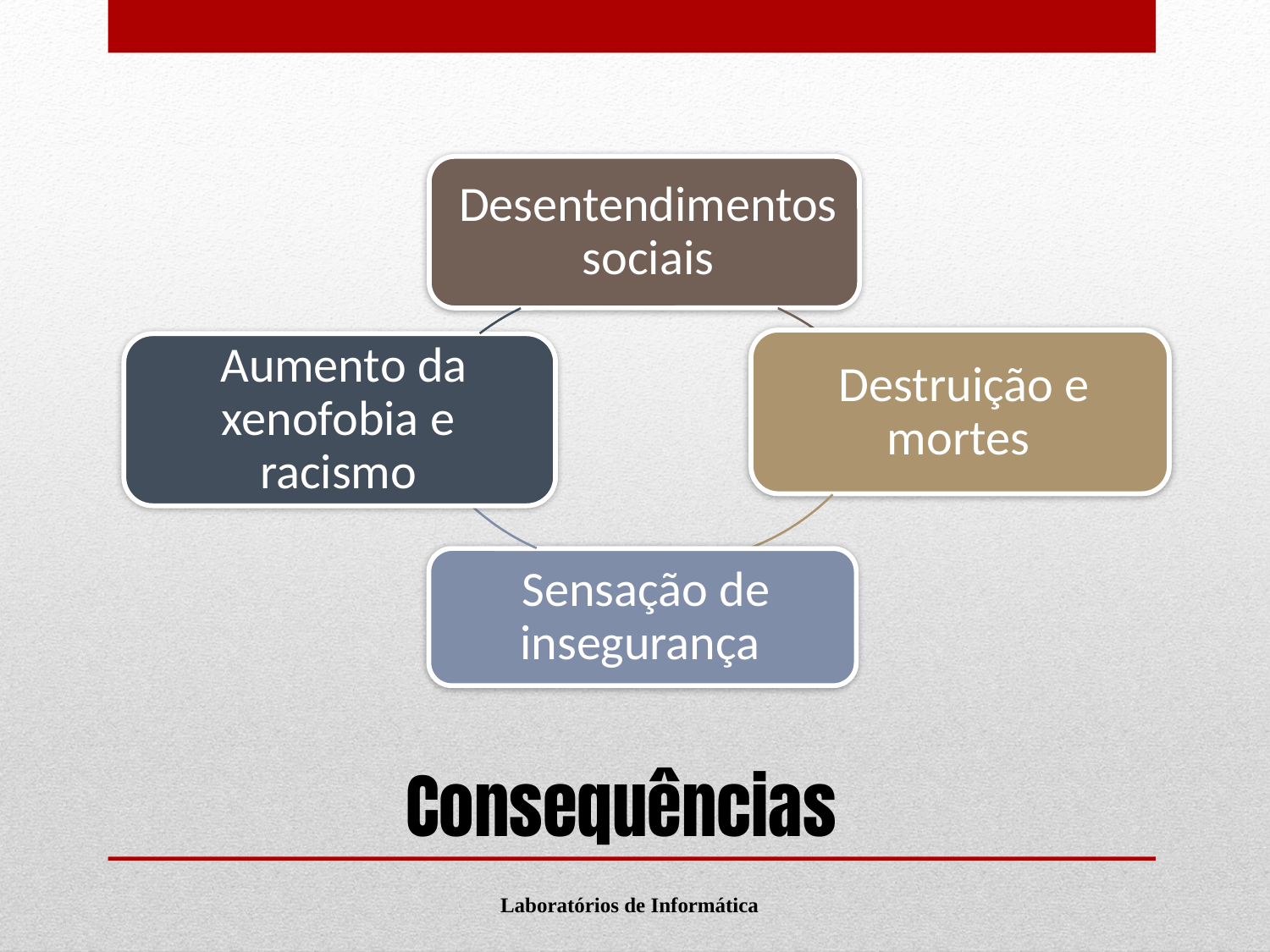

Desentendimentos sociais
Destruição e mortes
Sensação de insegurança
Aumento da xenofobia e  racismo
# Consequências
Laboratórios de Informática